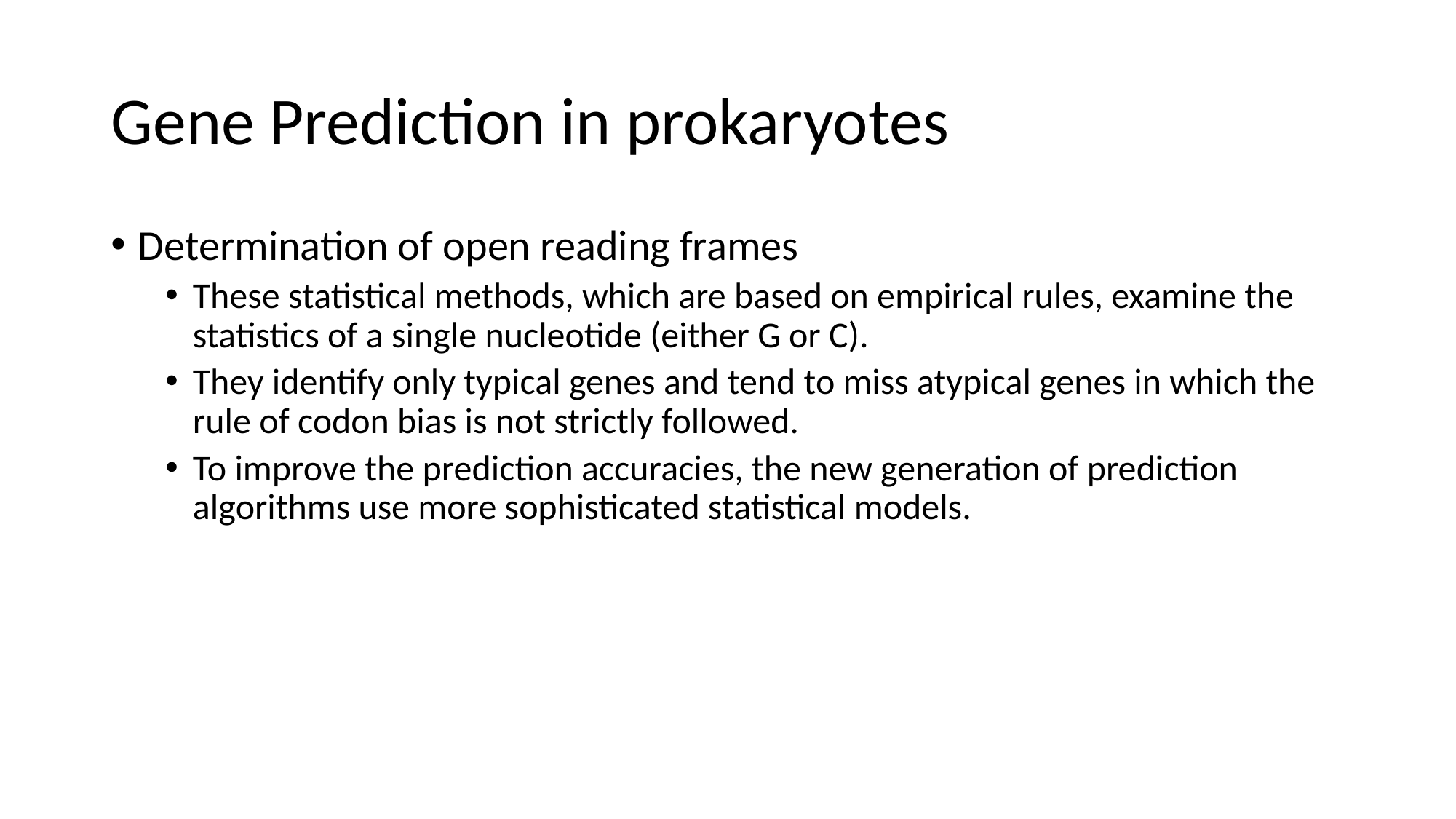

# Gene Prediction in prokaryotes
Determination of open reading frames
These statistical methods, which are based on empirical rules, examine the statistics of a single nucleotide (either G or C).
They identify only typical genes and tend to miss atypical genes in which the rule of codon bias is not strictly followed.
To improve the prediction accuracies, the new generation of prediction algorithms use more sophisticated statistical models.